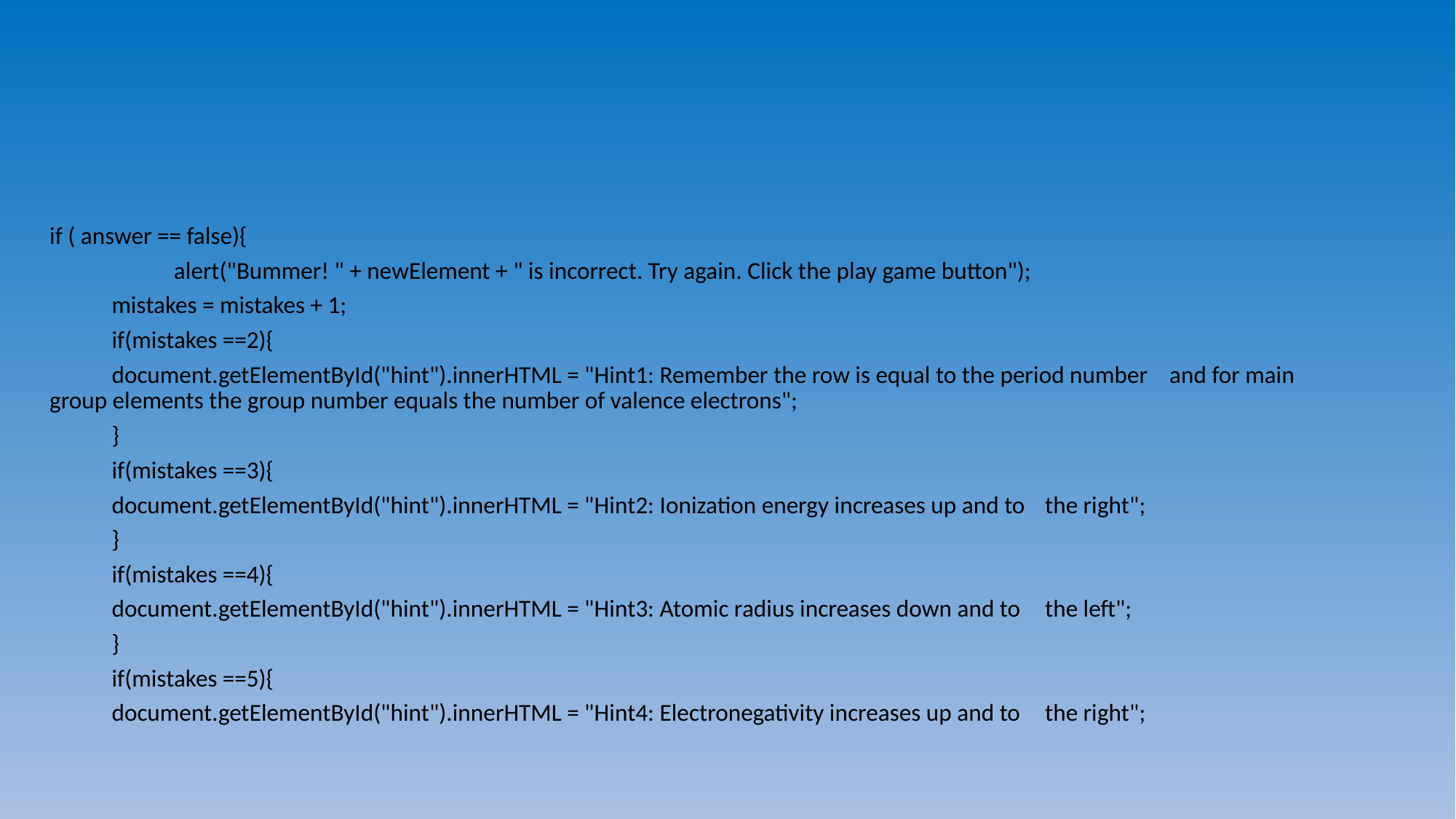

#
if ( answer == false){
            	alert("Bummer! " + newElement + " is incorrect. Try again. Click the play game button");
				mistakes = mistakes + 1;
				if(mistakes ==2){
				document.getElementById("hint").innerHTML = "Hint1: Remember the row is equal to the period number 				and for main group elements the group number equals the number of valence electrons";
				}
				if(mistakes ==3){
					document.getElementById("hint").innerHTML = "Hint2: Ionization energy increases up and to 					the right";
				}
				if(mistakes ==4){
					document.getElementById("hint").innerHTML = "Hint3: Atomic radius increases down and to 					the left";
				}
				if(mistakes ==5){
					document.getElementById("hint").innerHTML = "Hint4: Electronegativity increases up and to 					the right";